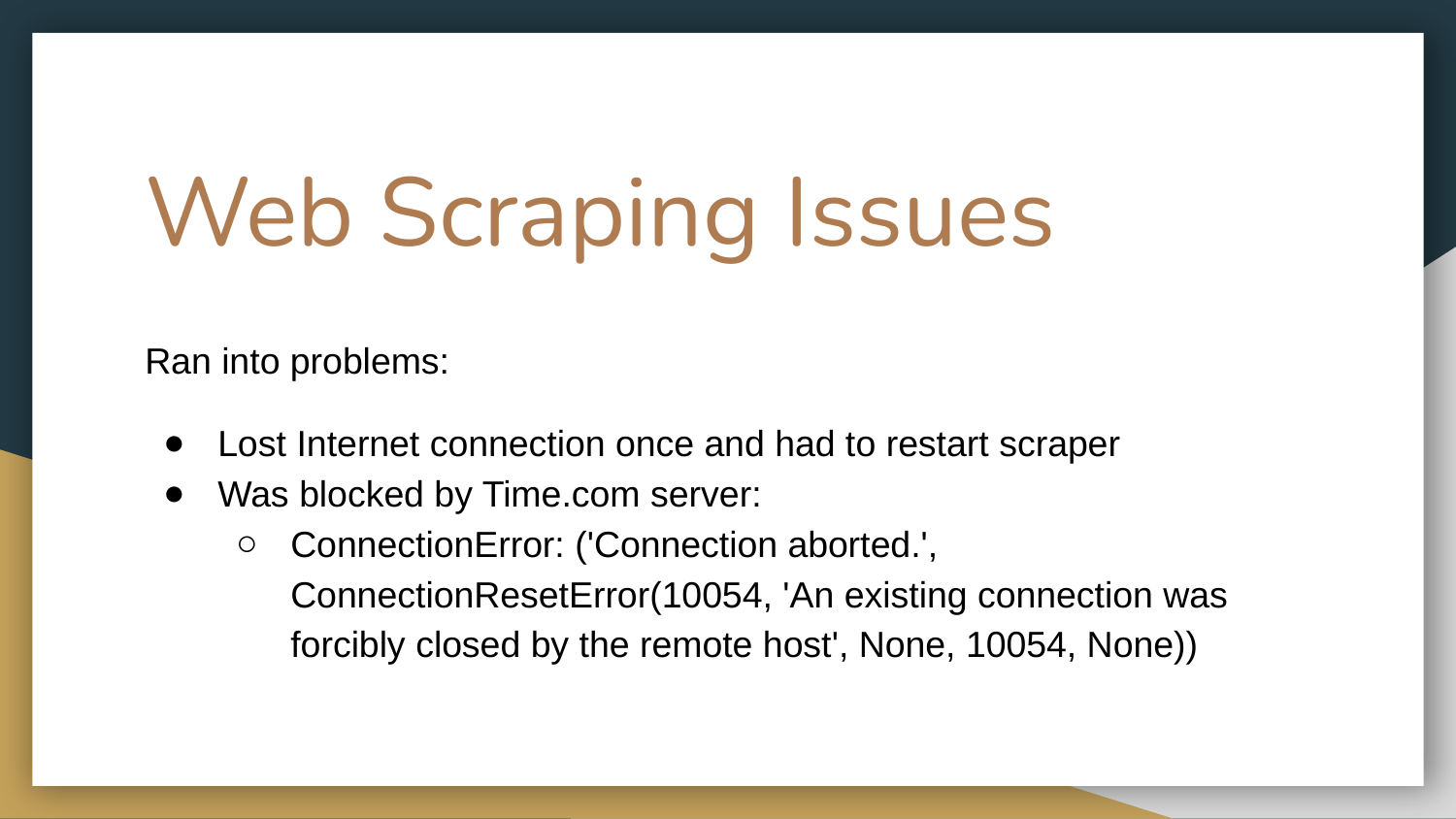

# Web Scraping Issues
Ran into problems:
Lost Internet connection once and had to restart scraper
Was blocked by Time.com server:
ConnectionError: ('Connection aborted.', ConnectionResetError(10054, 'An existing connection was forcibly closed by the remote host', None, 10054, None))